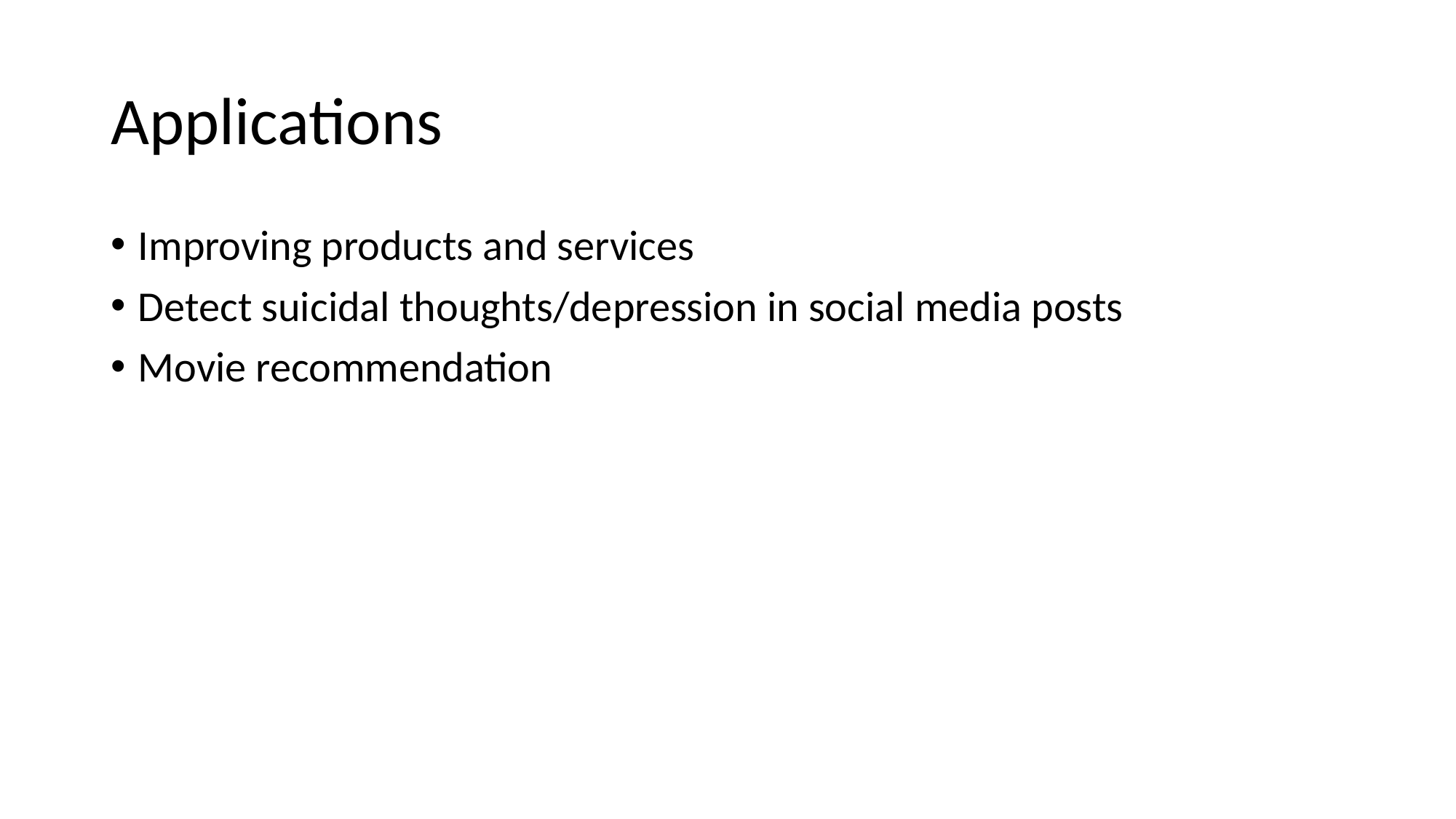

# Applications
Improving products and services
Detect suicidal thoughts/depression in social media posts
Movie recommendation